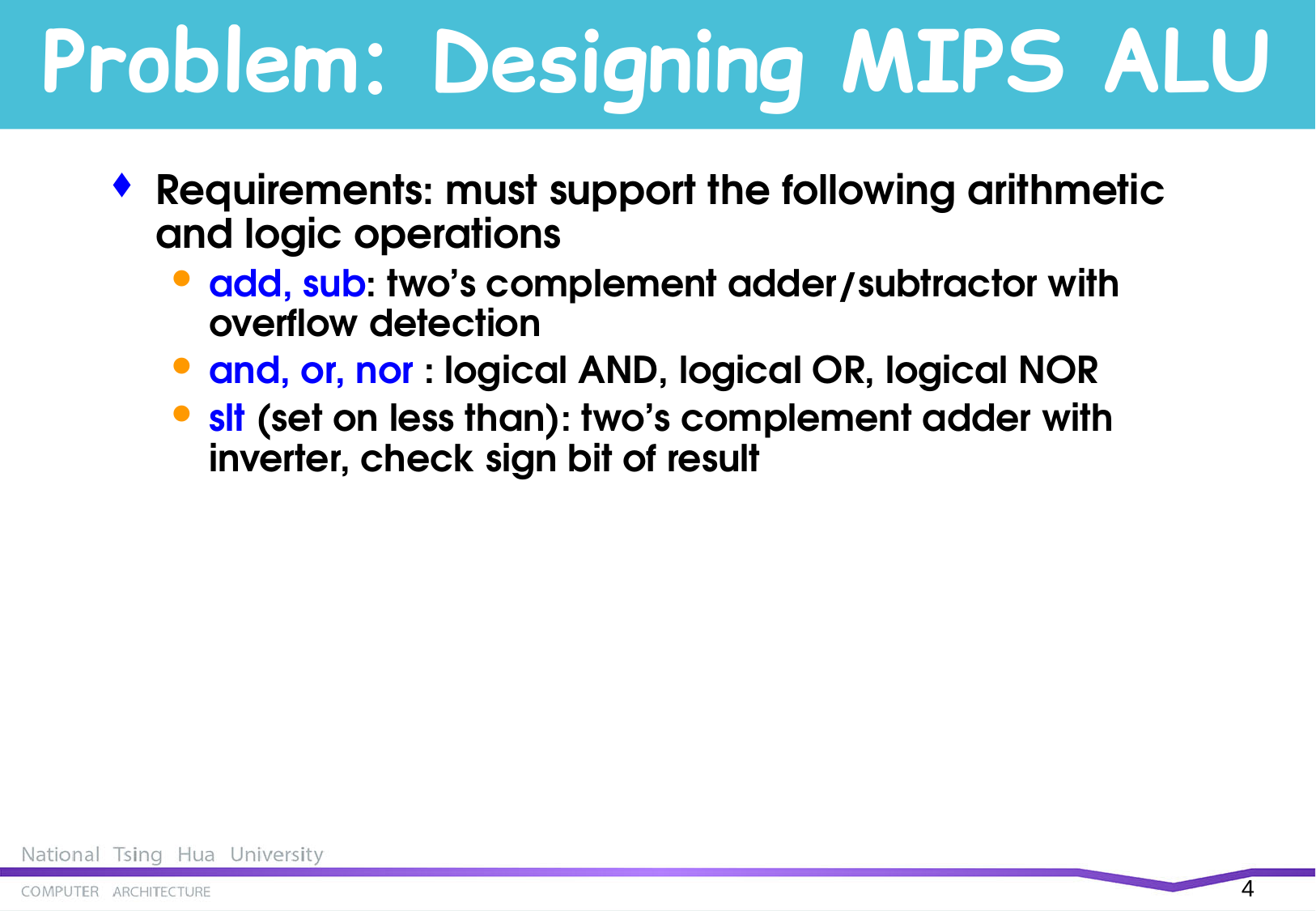

# Problem: Designing MIPS ALU
Requirements: must support the following arithmetic and logic operations
add, sub: two’s complement adder/subtractor with overflow detection
and, or, nor : logical AND, logical OR, logical NOR
slt (set on less than): two’s complement adder with inverter, check sign bit of result
4